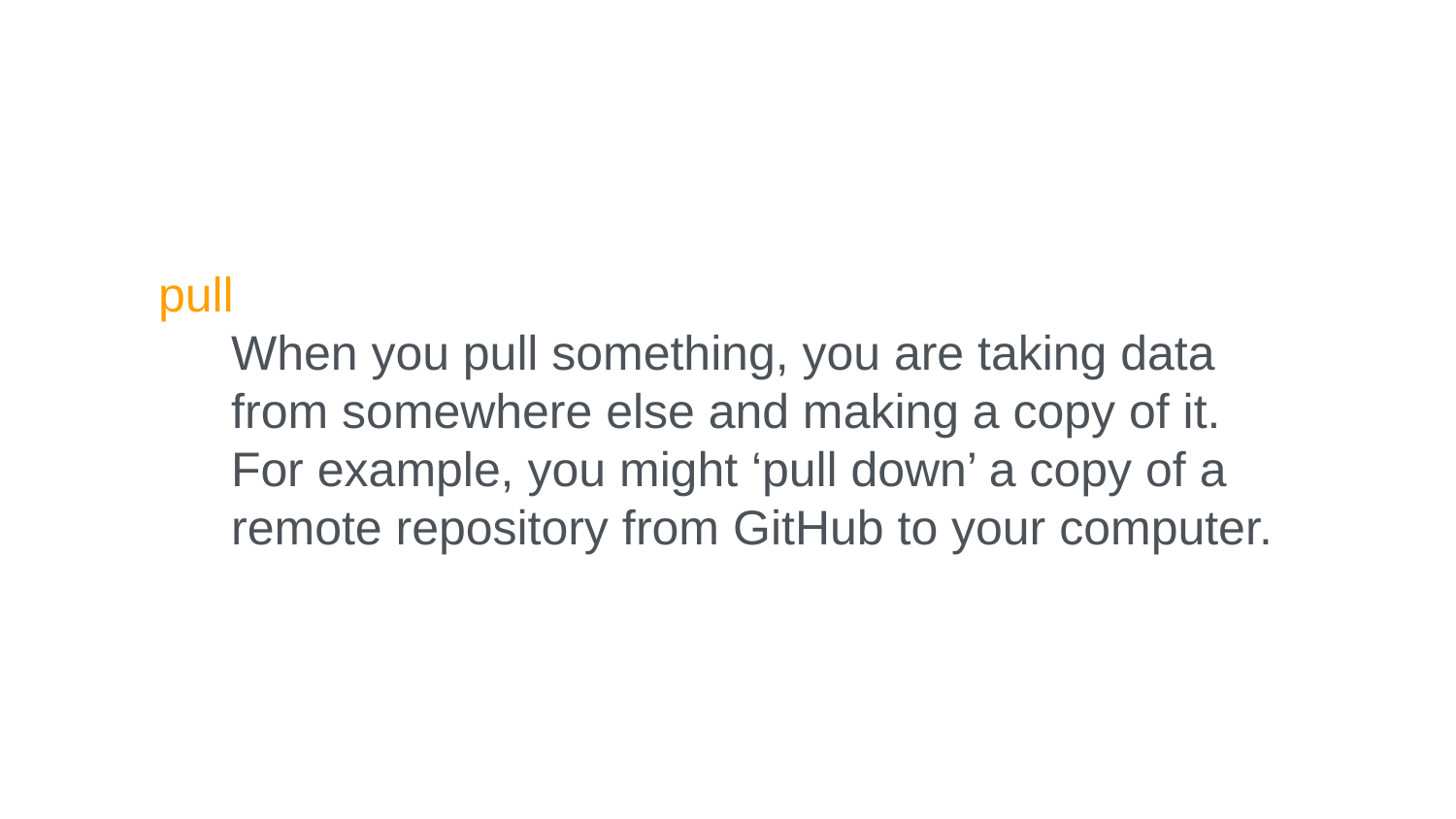

pull
When you pull something, you are taking data from somewhere else and making a copy of it. For example, you might ‘pull down’ a copy of a remote repository from GitHub to your computer.